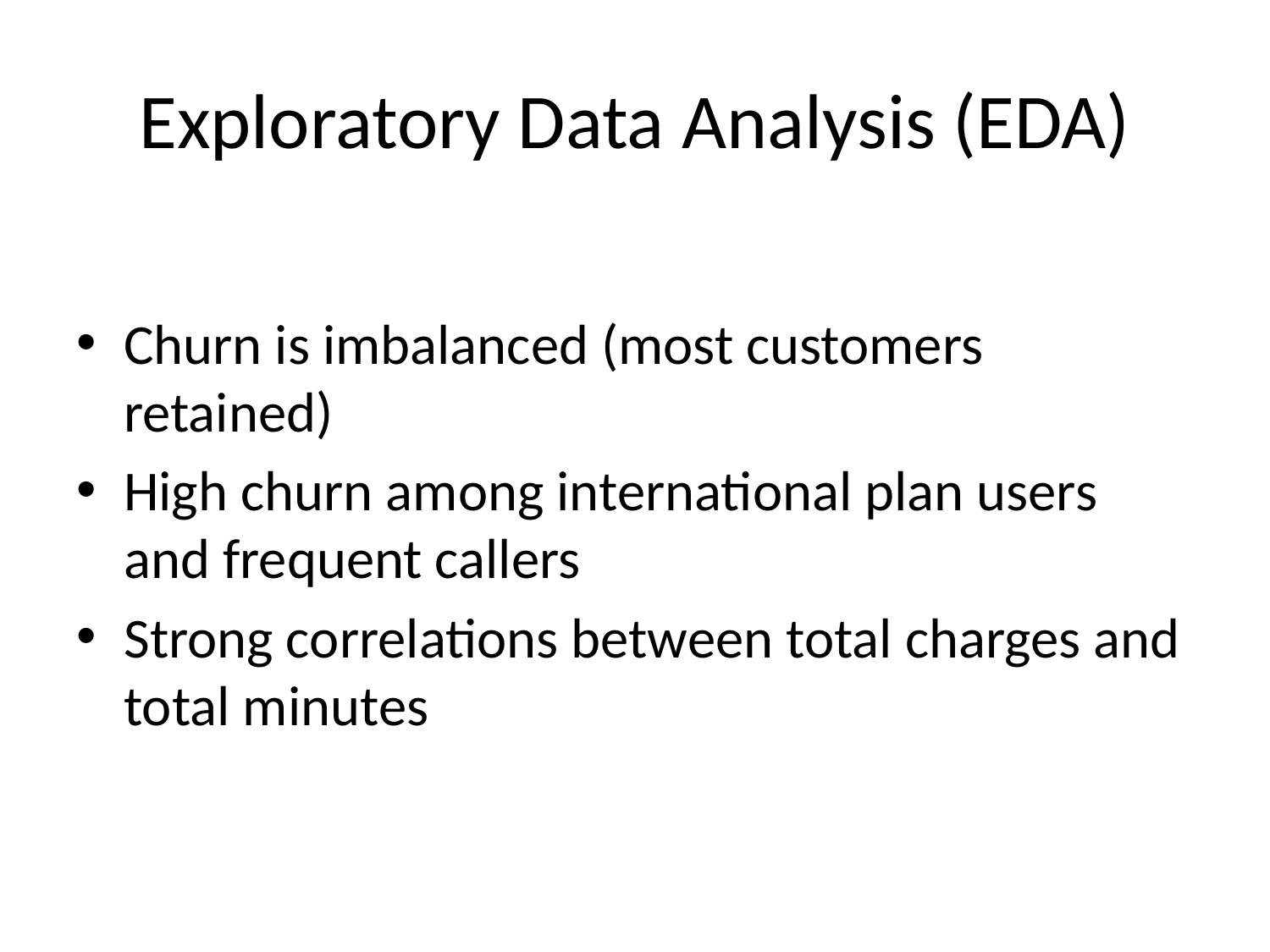

# Exploratory Data Analysis (EDA)

Churn is imbalanced (most customers retained)
High churn among international plan users and frequent callers
Strong correlations between total charges and total minutes